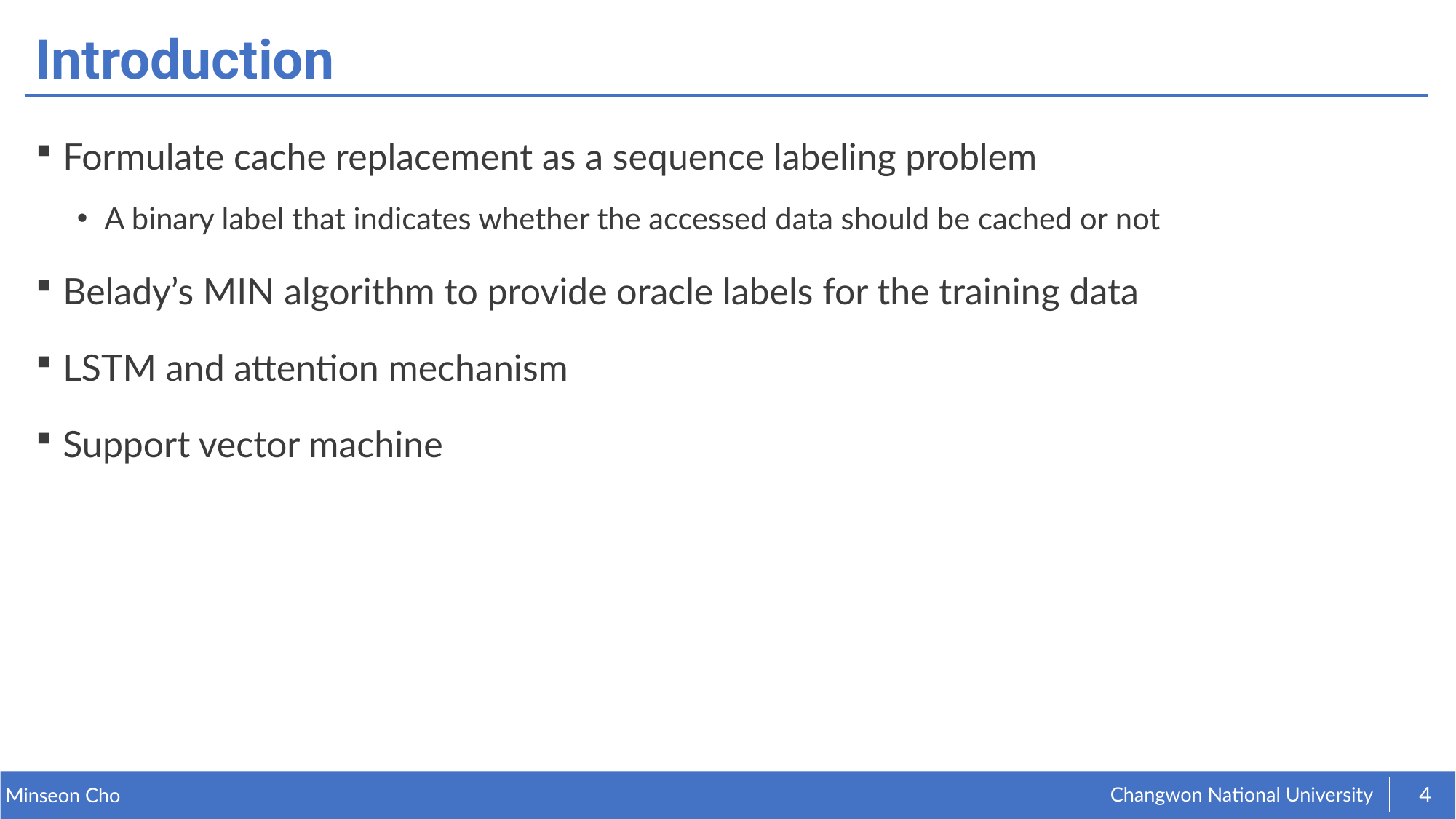

# Introduction
Formulate cache replacement as a sequence labeling problem
A binary label that indicates whether the accessed data should be cached or not
Belady’s MIN algorithm to provide oracle labels for the training data
LSTM and attention mechanism
Support vector machine

4